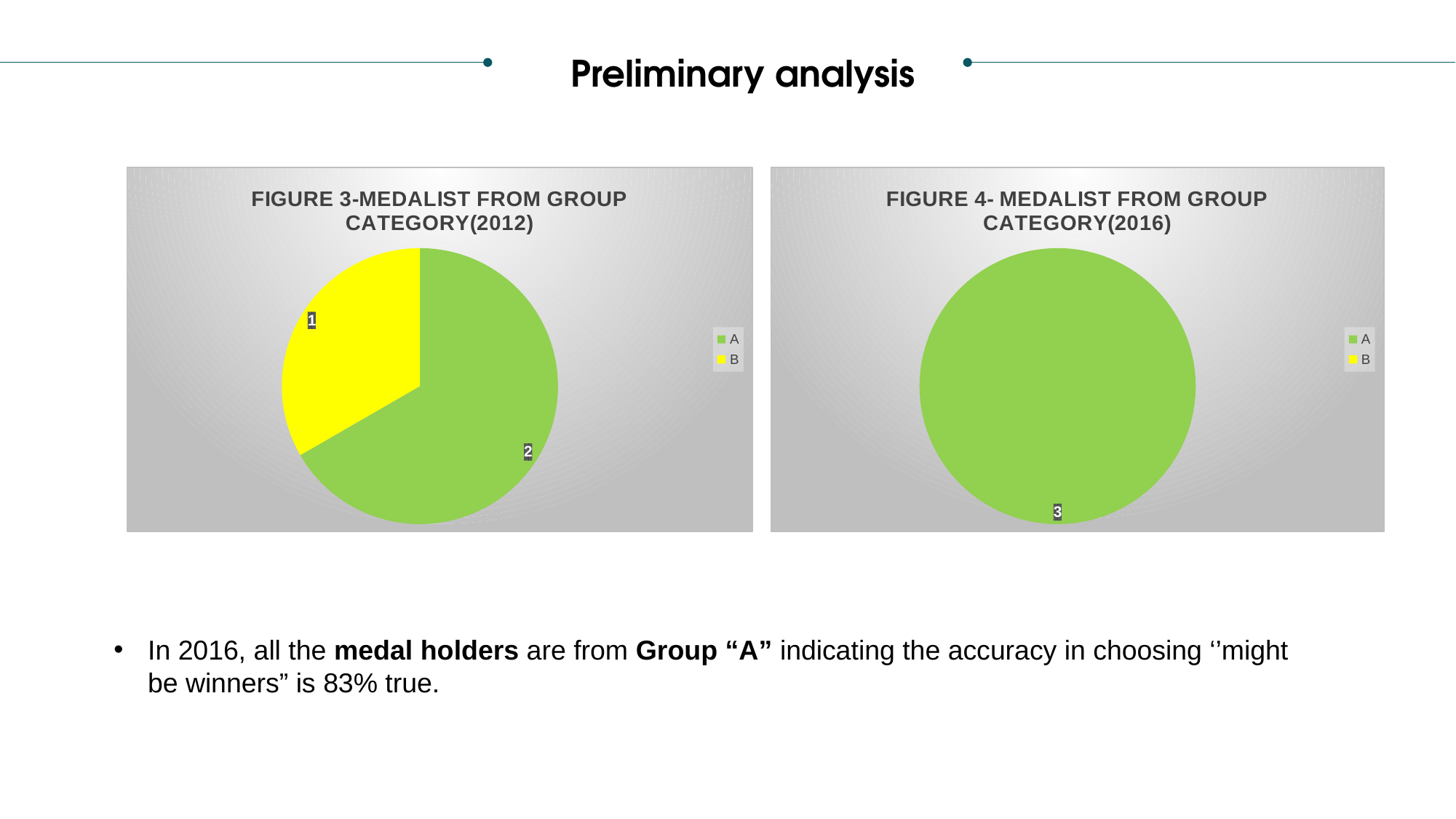

Preliminary analysis

### Chart: FIGURE 3-MEDALIST FROM GROUP CATEGORY(2012)

| Category | Medalist |
|---|---|
|  | None |
| A | 2.0 |
| B | 1.0 |

### Chart: FIGURE 4- MEDALIST FROM GROUP CATEGORY(2016)

| Category | MEDALIST |
|---|---|
| A | 3.0 |
| B | 0.0 |
In 2016, all the medal holders are from Group “A” indicating the accuracy in choosing ‘’might be winners” is 83% true.